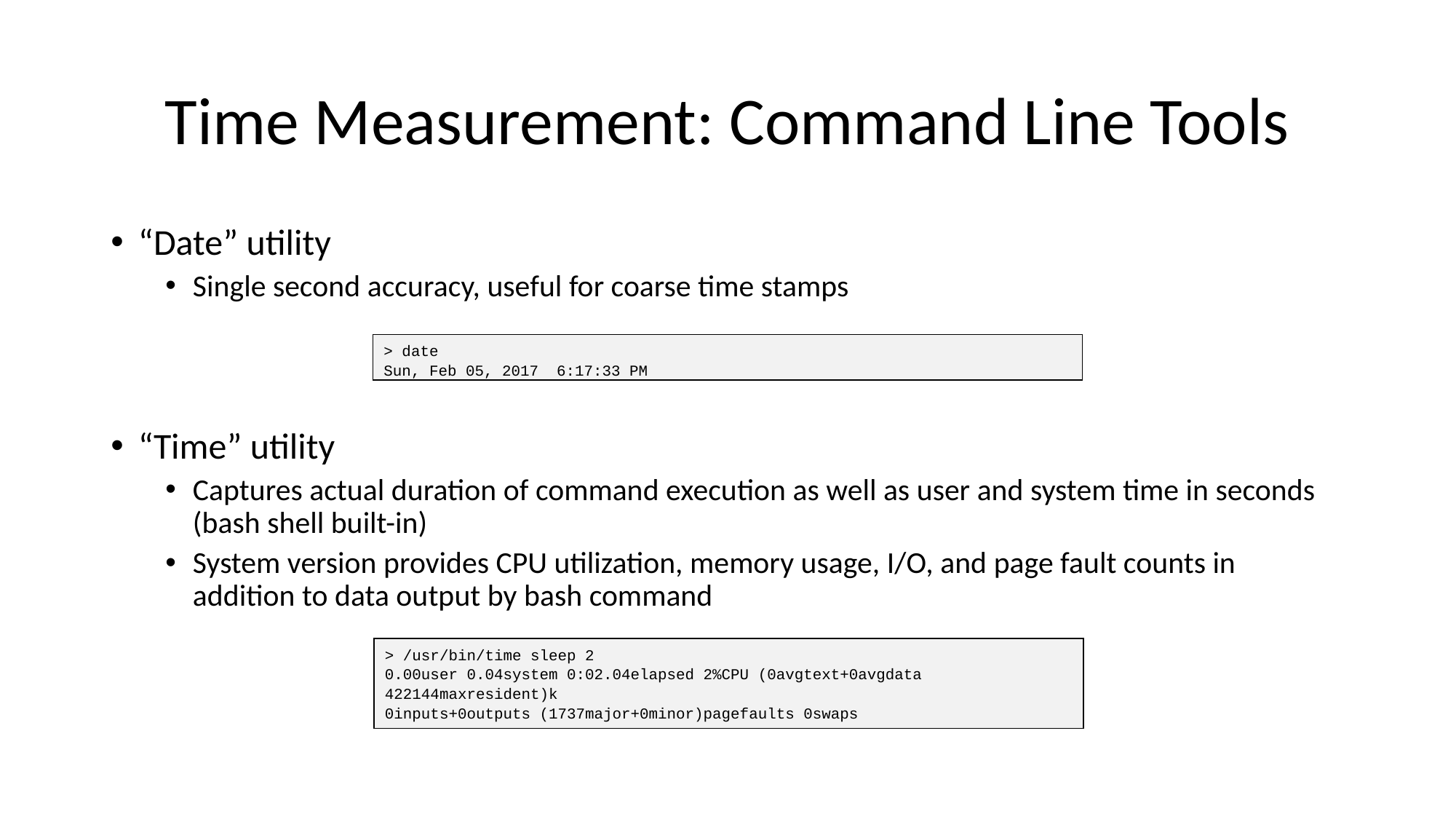

# Time Measurement: Command Line Tools
“Date” utility
Single second accuracy, useful for coarse time stamps

“Time” utility
Captures actual duration of command execution as well as user and system time in seconds (bash shell built-in)
System version provides CPU utilization, memory usage, I/O, and page fault counts in addition to data output by bash command

> date
Sun, Feb 05, 2017  6:17:33 PM

> /usr/bin/time sleep 2
0.00user 0.04system 0:02.04elapsed 2%CPU (0avgtext+0avgdata 422144maxresident)k
0inputs+0outputs (1737major+0minor)pagefaults 0swaps